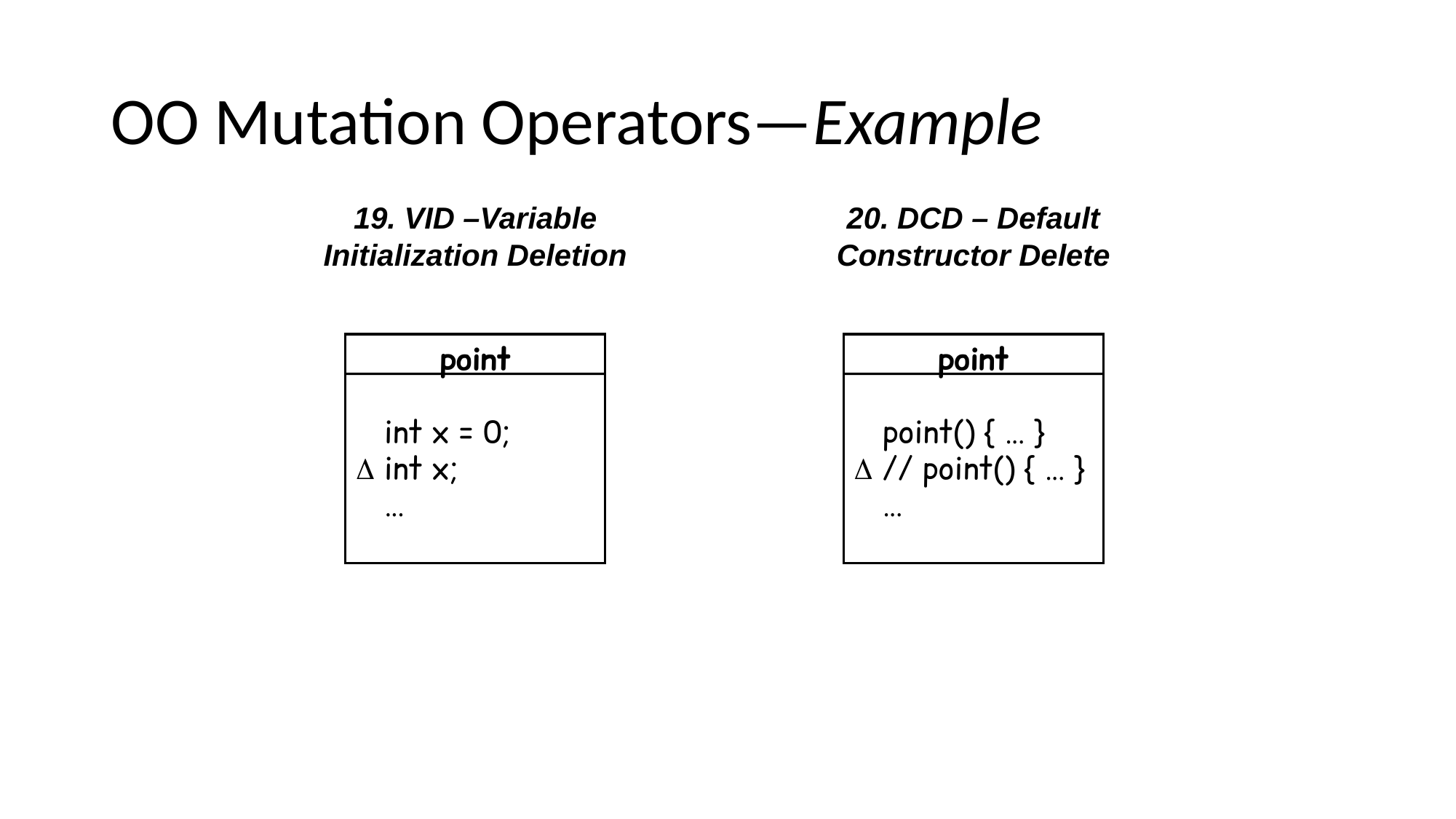

# OO Mutation Operators—Example
19. VID –Variable Initialization Deletion
point

	int x = 0;
Δ	int x;
	…

20. DCD – Default Constructor Delete
point

	point() { … }
Δ	// point() { … }
	…